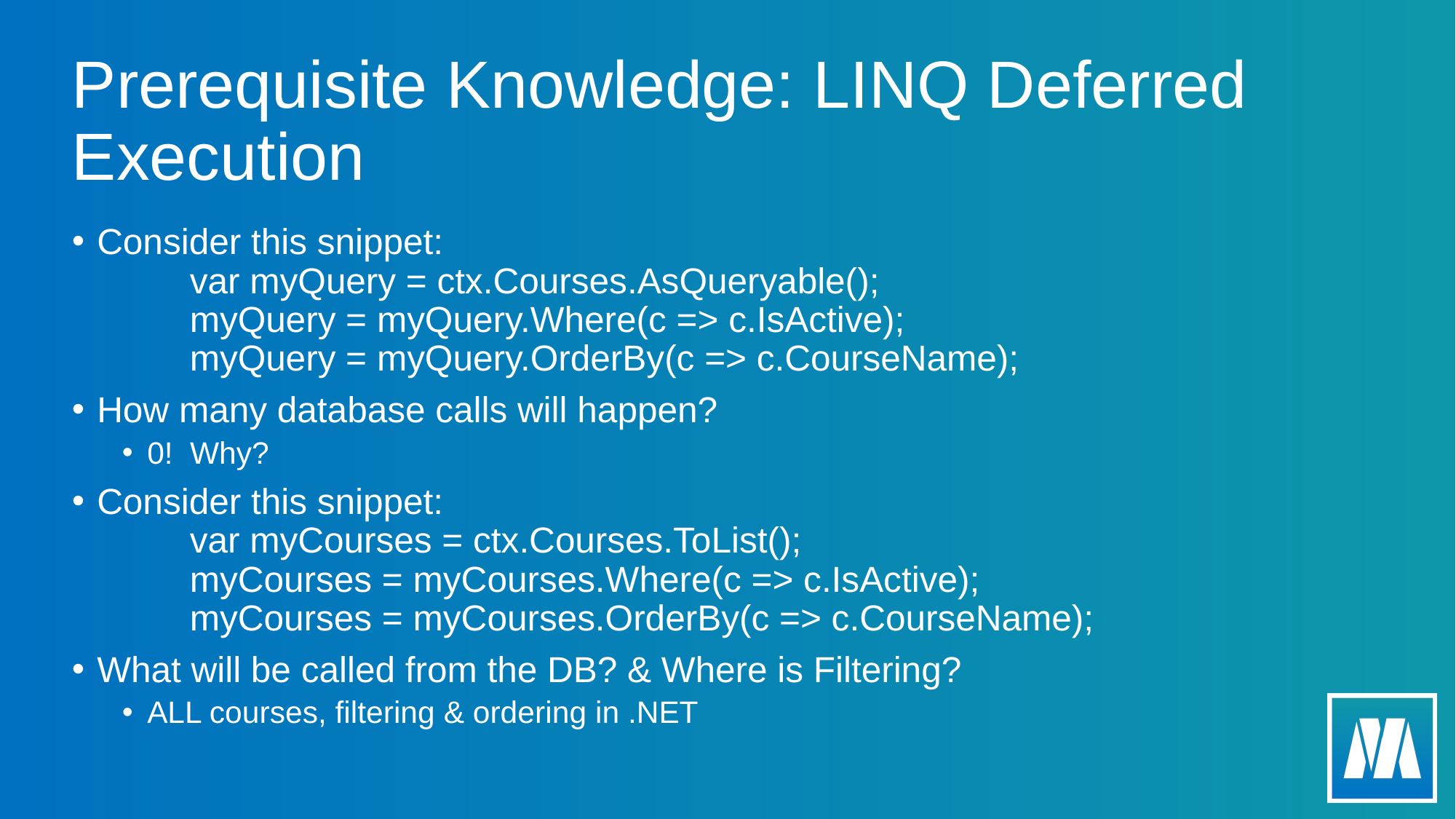

# Prerequisite Knowledge: LINQ Deferred Execution
Consider this snippet:
	var myQuery = ctx.Courses.AsQueryable();
	myQuery = myQuery.Where(c => c.IsActive);
	myQuery = myQuery.OrderBy(c => c.CourseName);
How many database calls will happen?
0!  Why?
Consider this snippet:
	var myCourses = ctx.Courses.ToList();
	myCourses = myCourses.Where(c => c.IsActive);
	myCourses = myCourses.OrderBy(c => c.CourseName);
What will be called from the DB? & Where is Filtering?
ALL courses, filtering & ordering in .NET